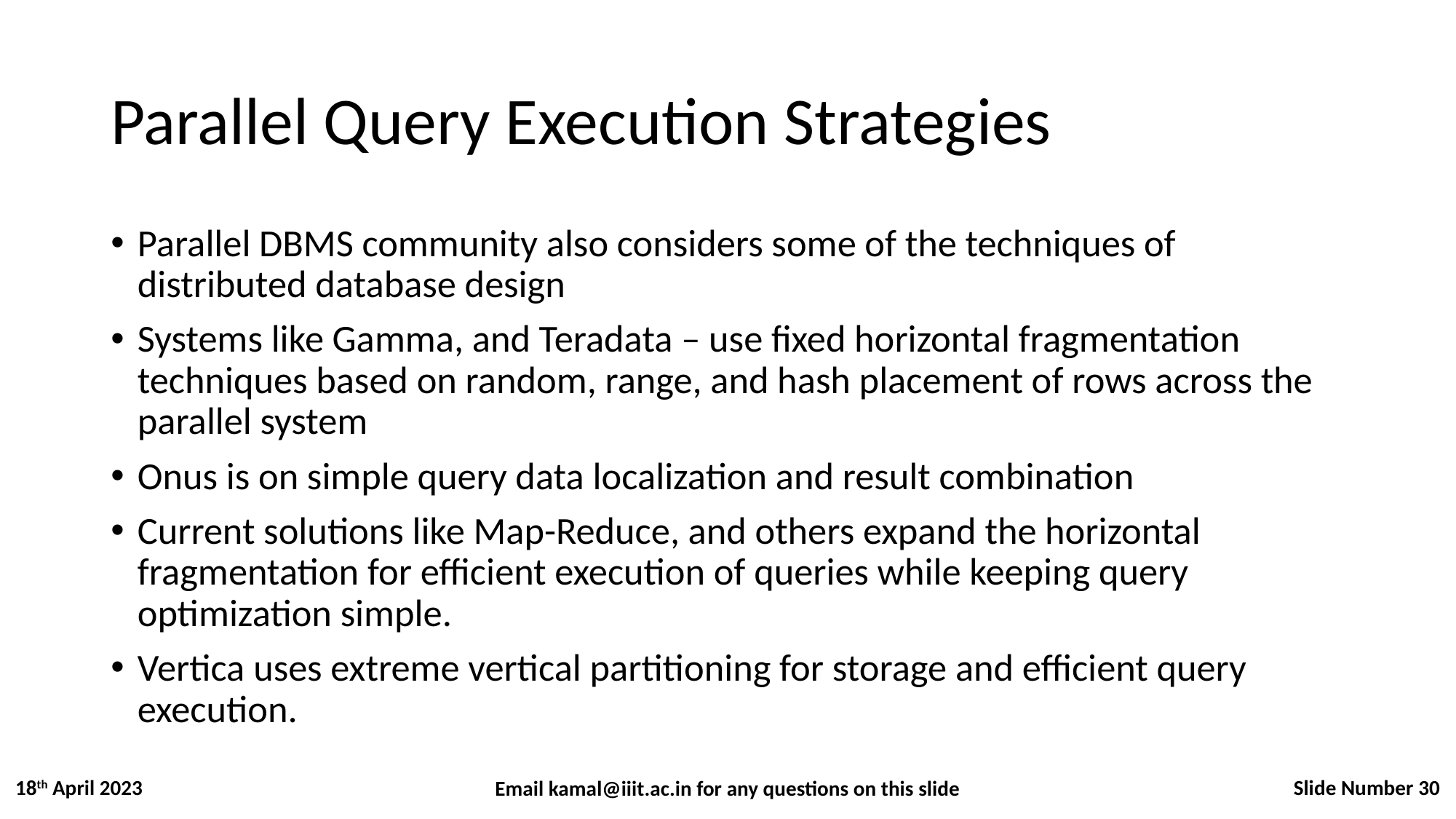

# Parallel Query Execution Strategies
Parallel DBMS community also considers some of the techniques of distributed database design
Systems like Gamma, and Teradata – use fixed horizontal fragmentation techniques based on random, range, and hash placement of rows across the parallel system
Onus is on simple query data localization and result combination
Current solutions like Map-Reduce, and others expand the horizontal fragmentation for efficient execution of queries while keeping query optimization simple.
Vertica uses extreme vertical partitioning for storage and efficient query execution.

Slide Number 30
18th April 2023
Email kamal@iiit.ac.in for any questions on this slide